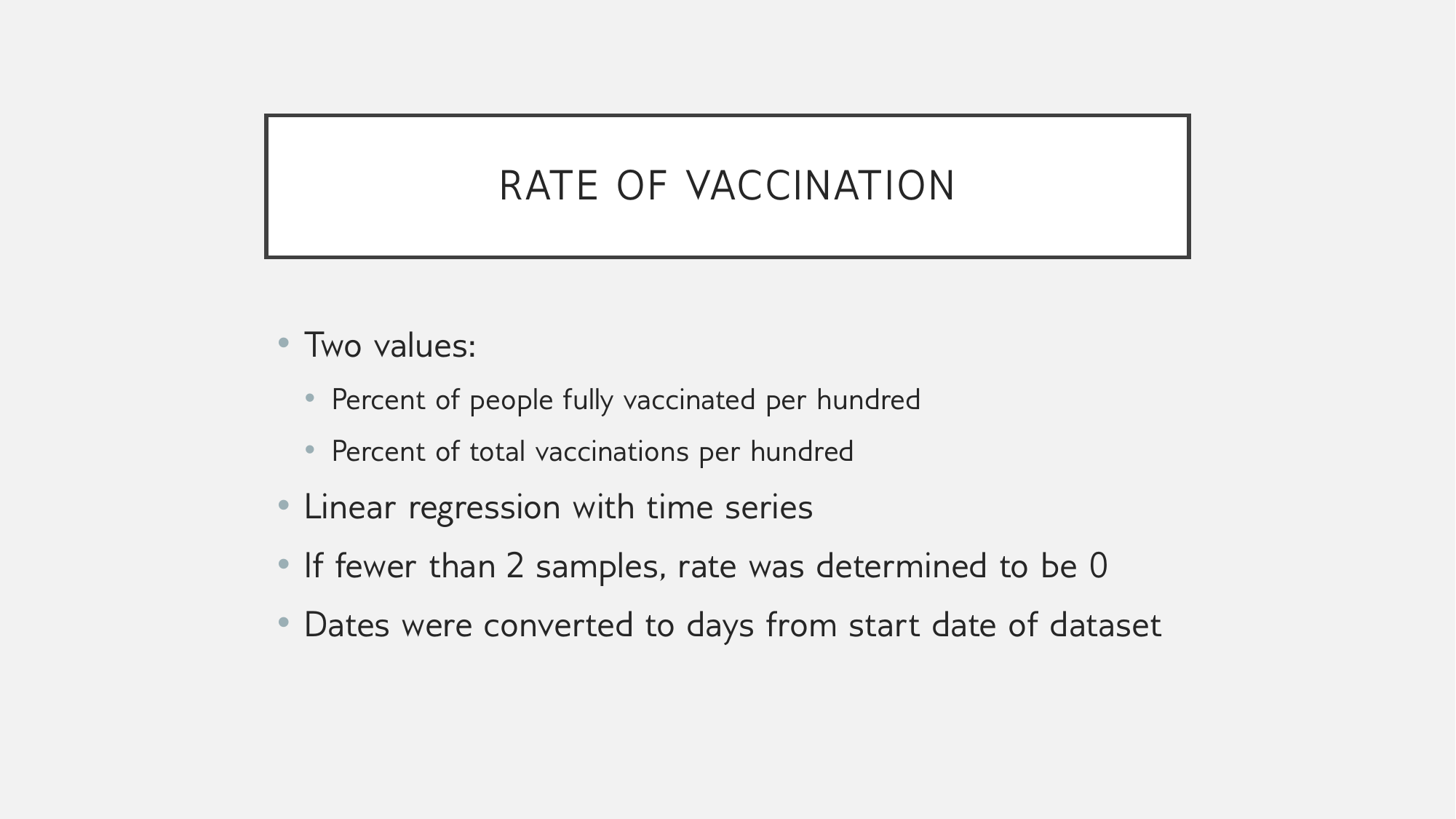

# Rate of vaccination
Two values:
Percent of people fully vaccinated per hundred
Percent of total vaccinations per hundred
Linear regression with time series
If fewer than 2 samples, rate was determined to be 0
Dates were converted to days from start date of dataset